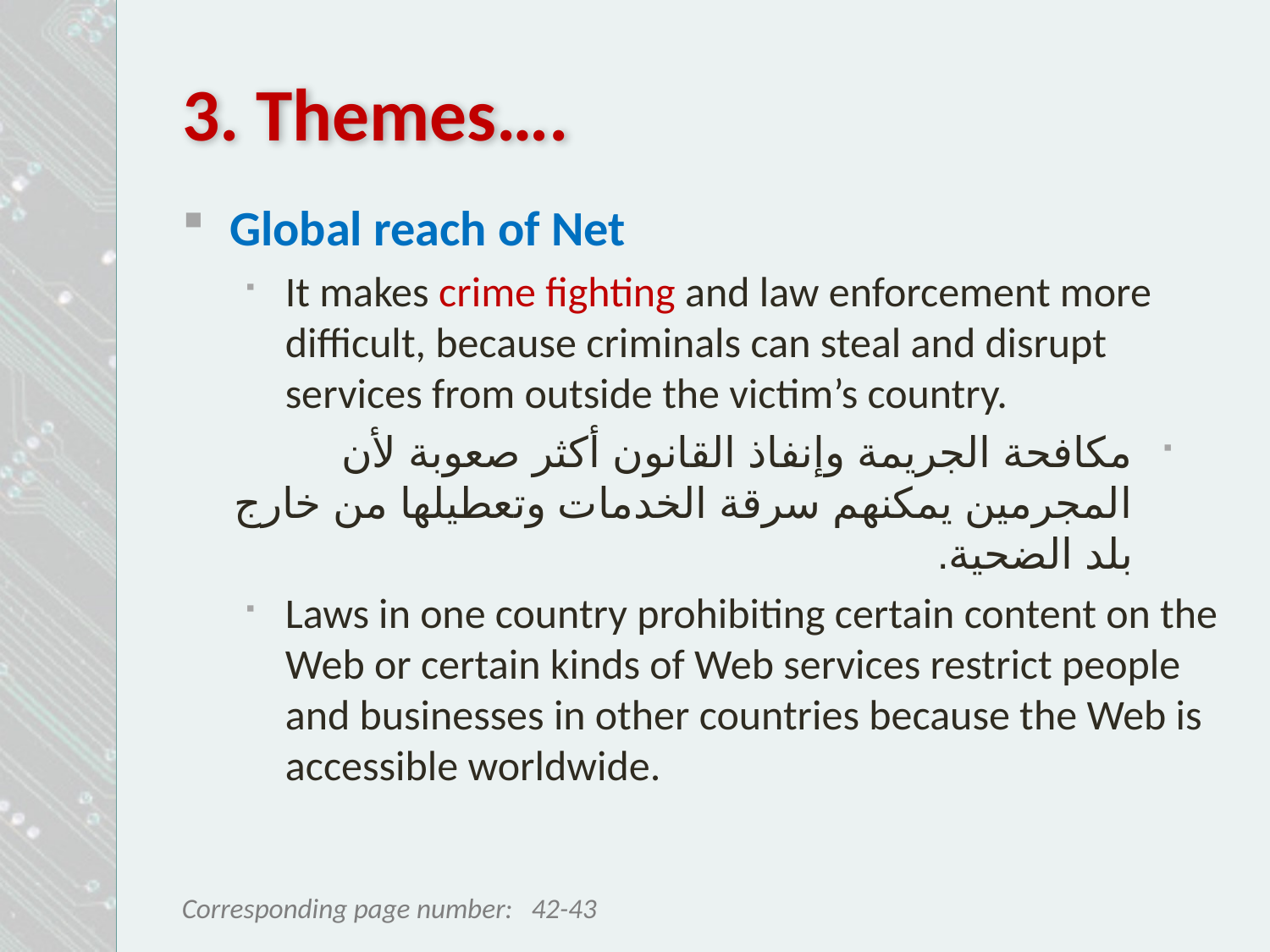

# 3. Themes….
Global reach of Net
It makes crime fighting and law enforcement more difficult, because criminals can steal and disrupt services from outside the victim’s country.
مكافحة الجريمة وإنفاذ القانون أكثر صعوبة لأن المجرمين يمكنهم سرقة الخدمات وتعطيلها من خارج بلد الضحية.
Laws in one country prohibiting certain content on the Web or certain kinds of Web services restrict people and businesses in other countries because the Web is accessible worldwide.
42-43